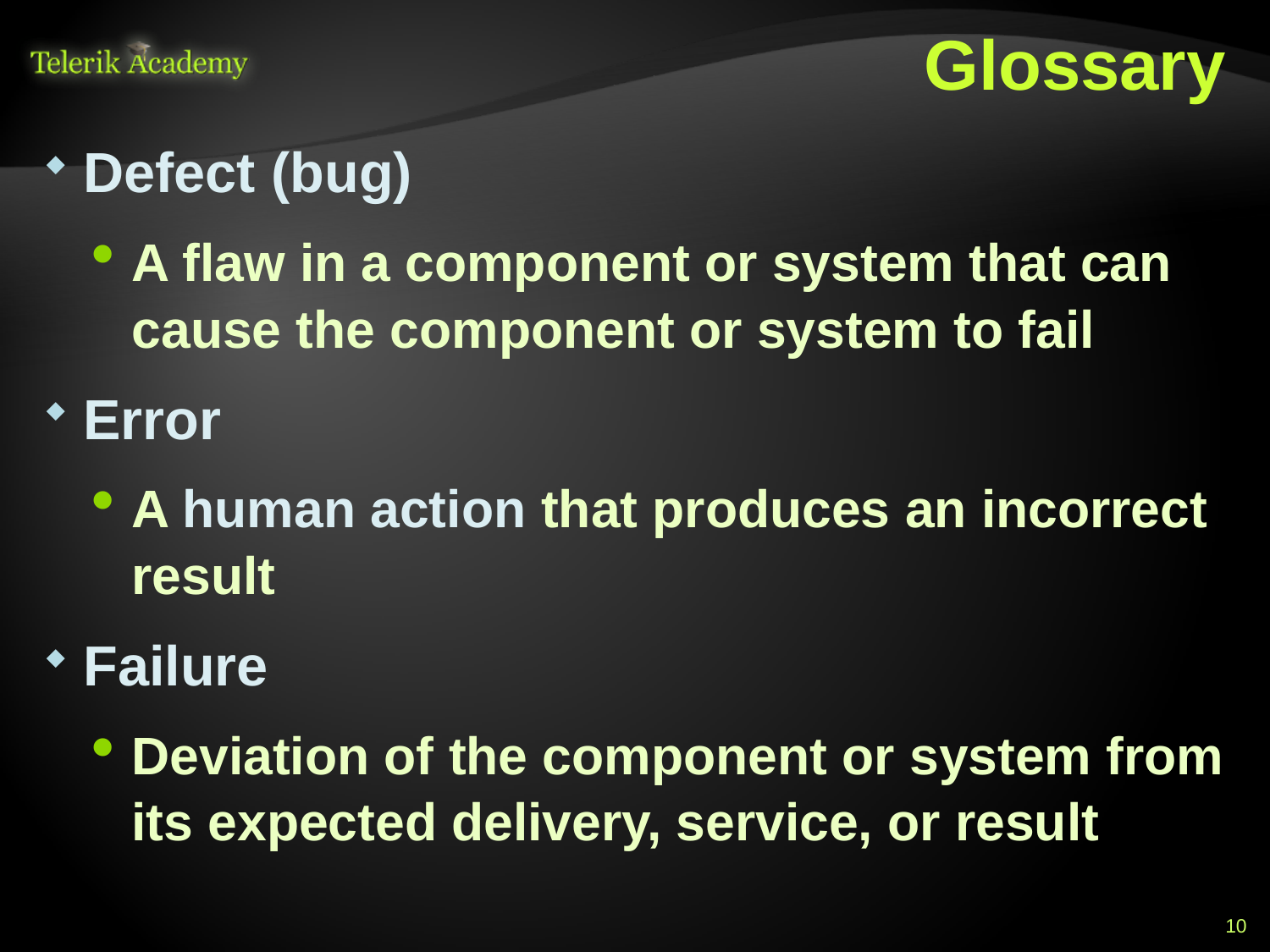

# Glossary
Defect (bug)
A flaw in a component or system that can cause the component or system to fail
Error
A human action that produces an incorrect result
Failure
Deviation of the component or system from its expected delivery, service, or result
10